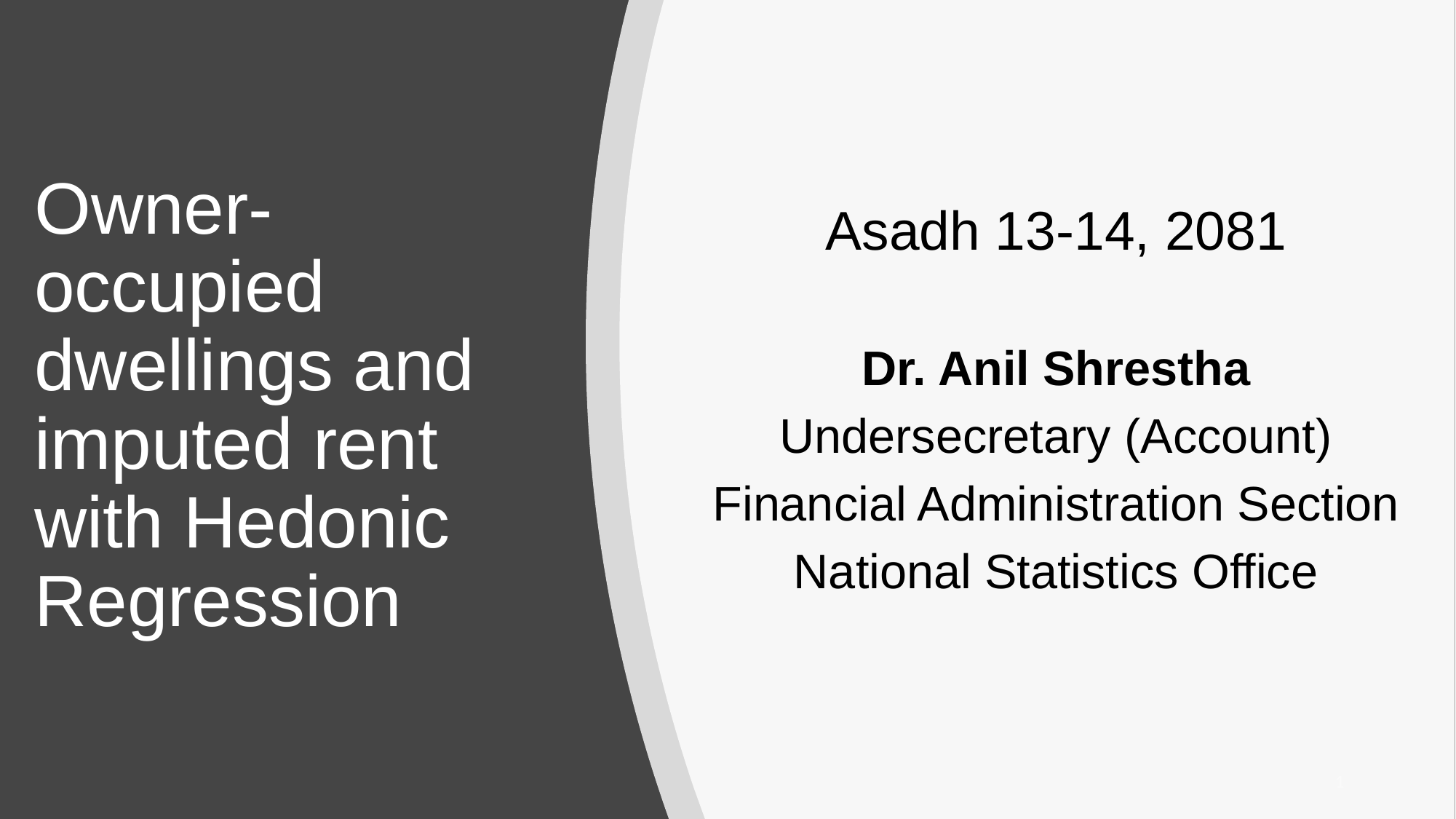

# Owner-occupied dwellings and imputed rent with Hedonic Regression
Asadh 13-14, 2081

Dr. Anil Shrestha
Undersecretary (Account)
Financial Administration Section
National Statistics Office
1